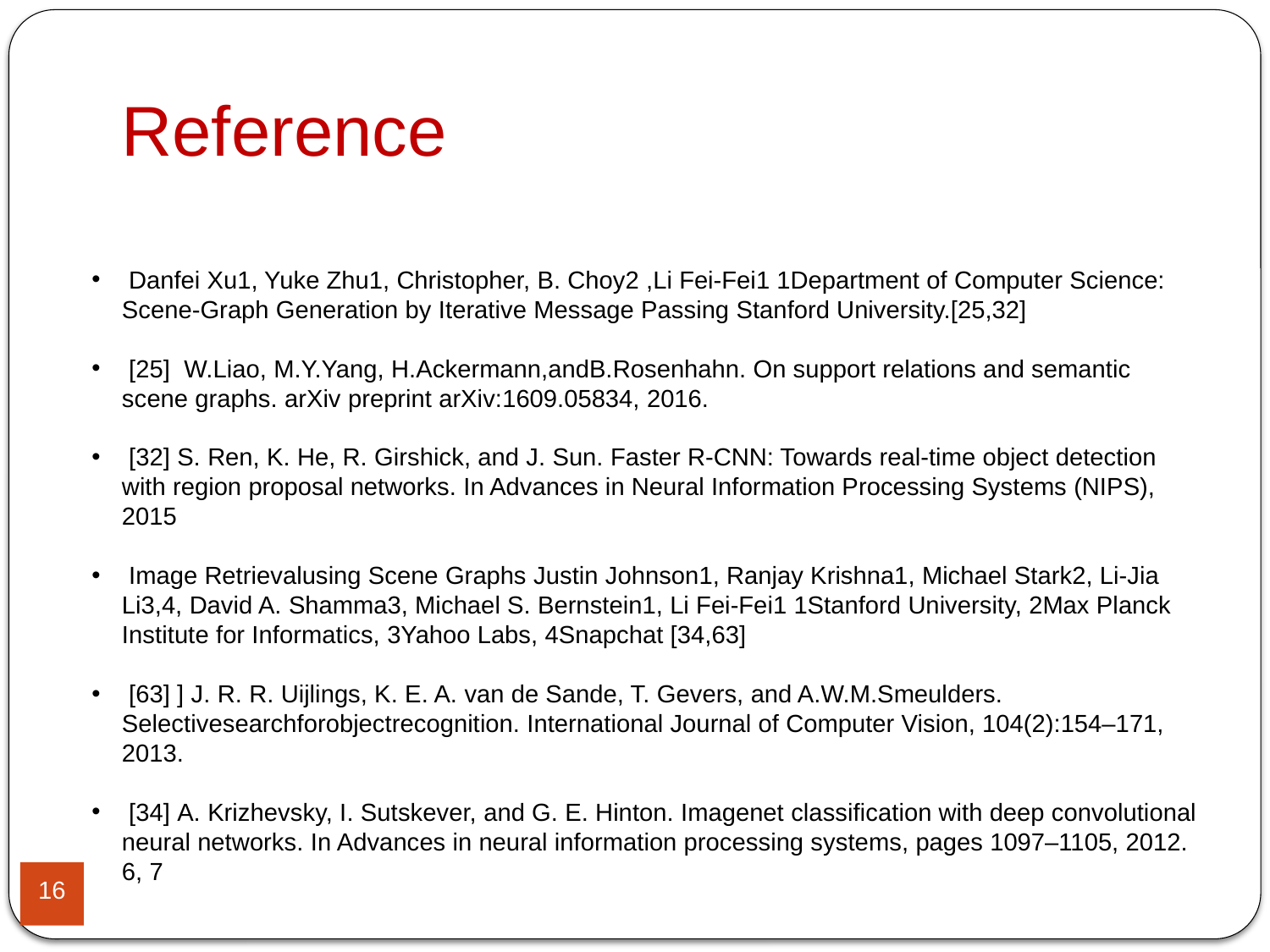

Reference
 Danfei Xu1, Yuke Zhu1, Christopher, B. Choy2 ,Li Fei-Fei1 1Department of Computer Science: Scene-Graph Generation by Iterative Message Passing Stanford University.[25,32]

 [25]  W.Liao, M.Y.Yang, H.Ackermann,andB.Rosenhahn. On support relations and semantic scene graphs. arXiv preprint arXiv:1609.05834, 2016.

 [32] S. Ren, K. He, R. Girshick, and J. Sun. Faster R-CNN: Towards real-time object detection with region proposal networks. In Advances in Neural Information Processing Systems (NIPS), 2015

 Image Retrievalusing Scene Graphs Justin Johnson1, Ranjay Krishna1, Michael Stark2, Li-Jia Li3,4, David A. Shamma3, Michael S. Bernstein1, Li Fei-Fei1 1Stanford University, 2Max Planck Institute for Informatics, 3Yahoo Labs, 4Snapchat [34,63]

 [63] ] J. R. R. Uijlings, K. E. A. van de Sande, T. Gevers, and A.W.M.Smeulders. Selectivesearchforobjectrecognition. International Journal of Computer Vision, 104(2):154–171, 2013.

 [34] A. Krizhevsky, I. Sutskever, and G. E. Hinton. Imagenet classiﬁcation with deep convolutional neural networks. In Advances in neural information processing systems, pages 1097–1105, 2012. 6, 7

16